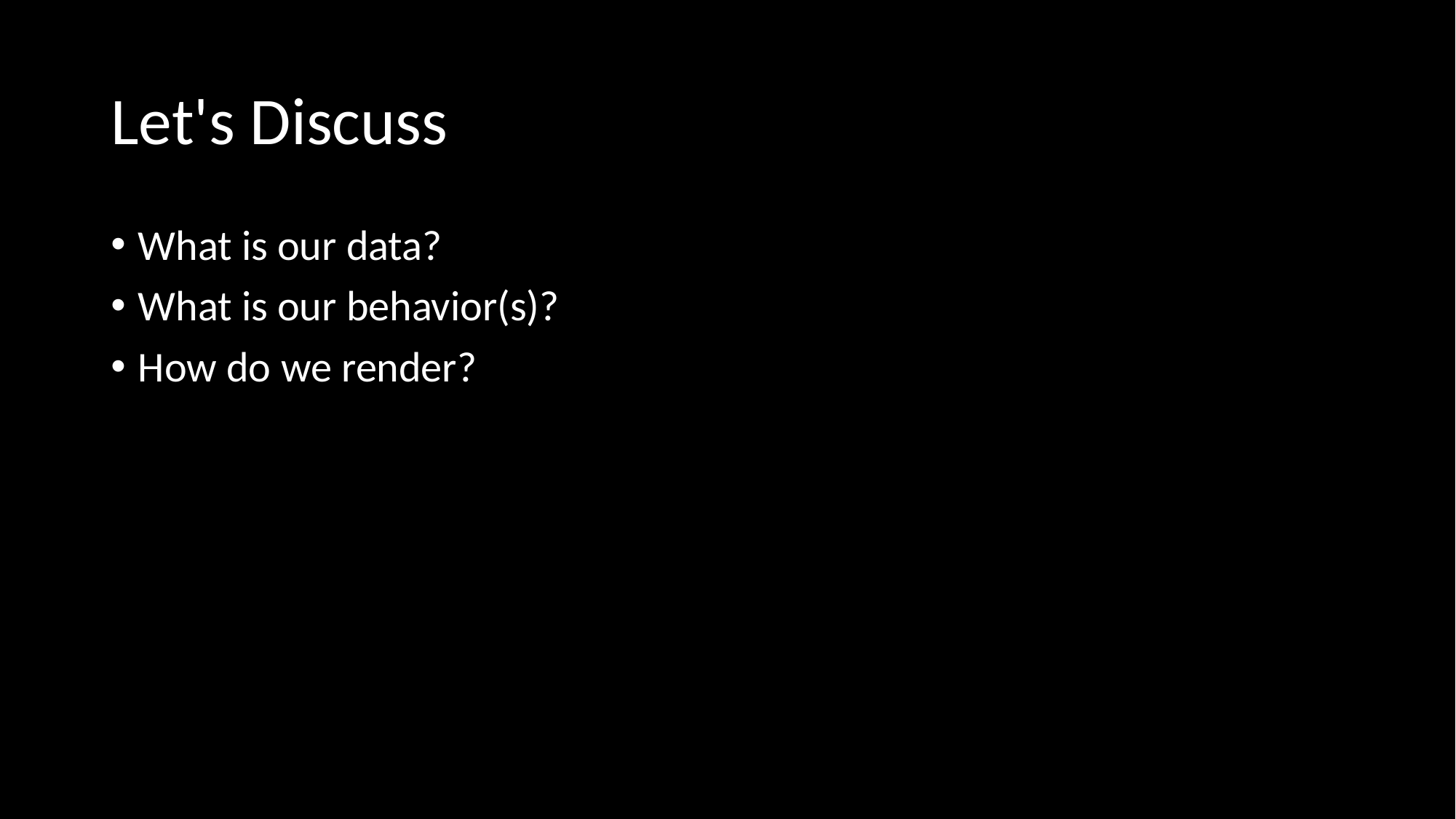

# Let's Discuss
What is our data?
What is our behavior(s)?
How do we render?